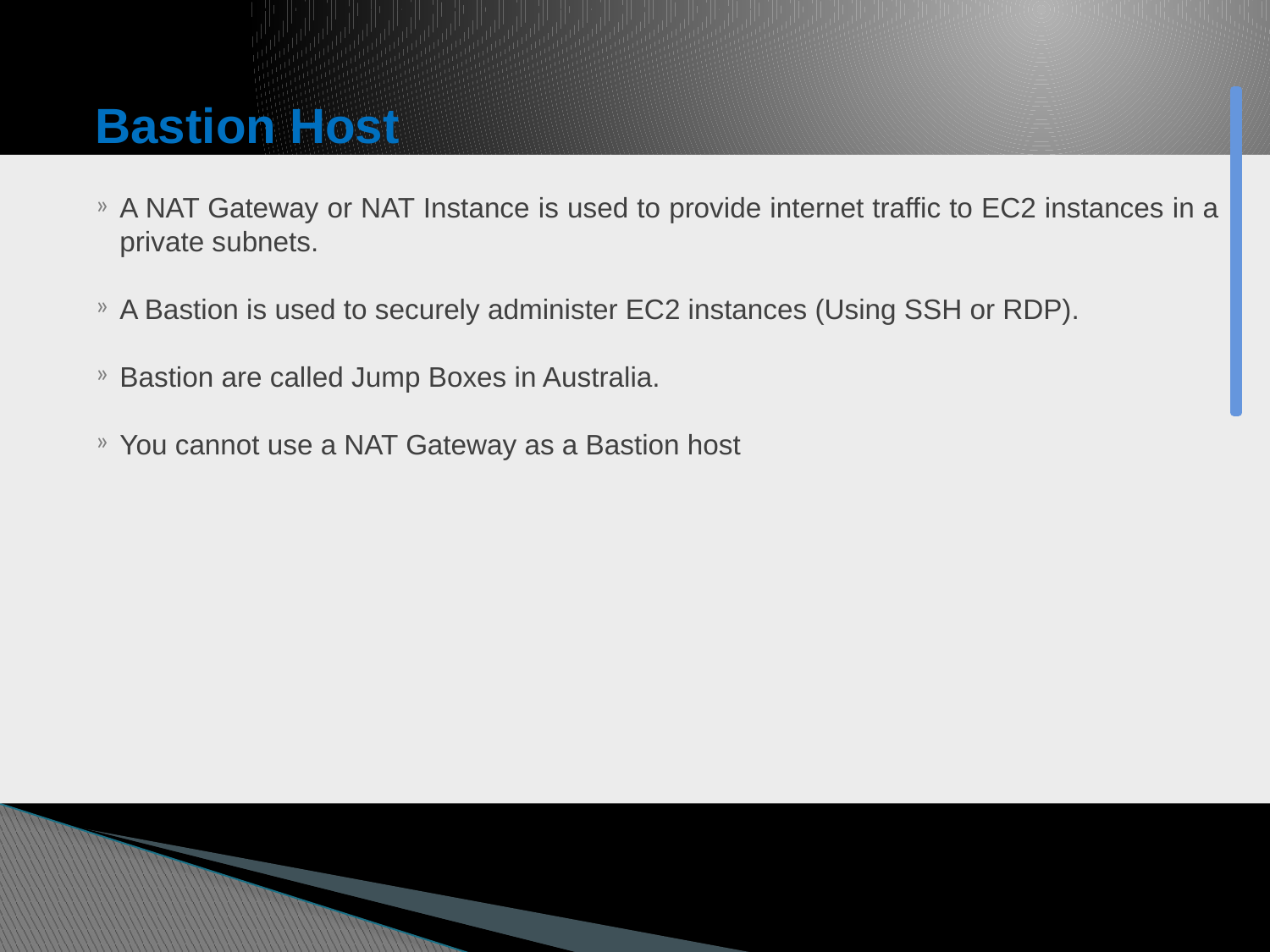

# Bastion Host

A NAT Gateway or NAT Instance is used to provide internet traffic to EC2 instances in a private subnets.

A Bastion is used to securely administer EC2 instances (Using SSH or RDP).

Bastion are called Jump Boxes in Australia.

You cannot use a NAT Gateway as a Bastion host